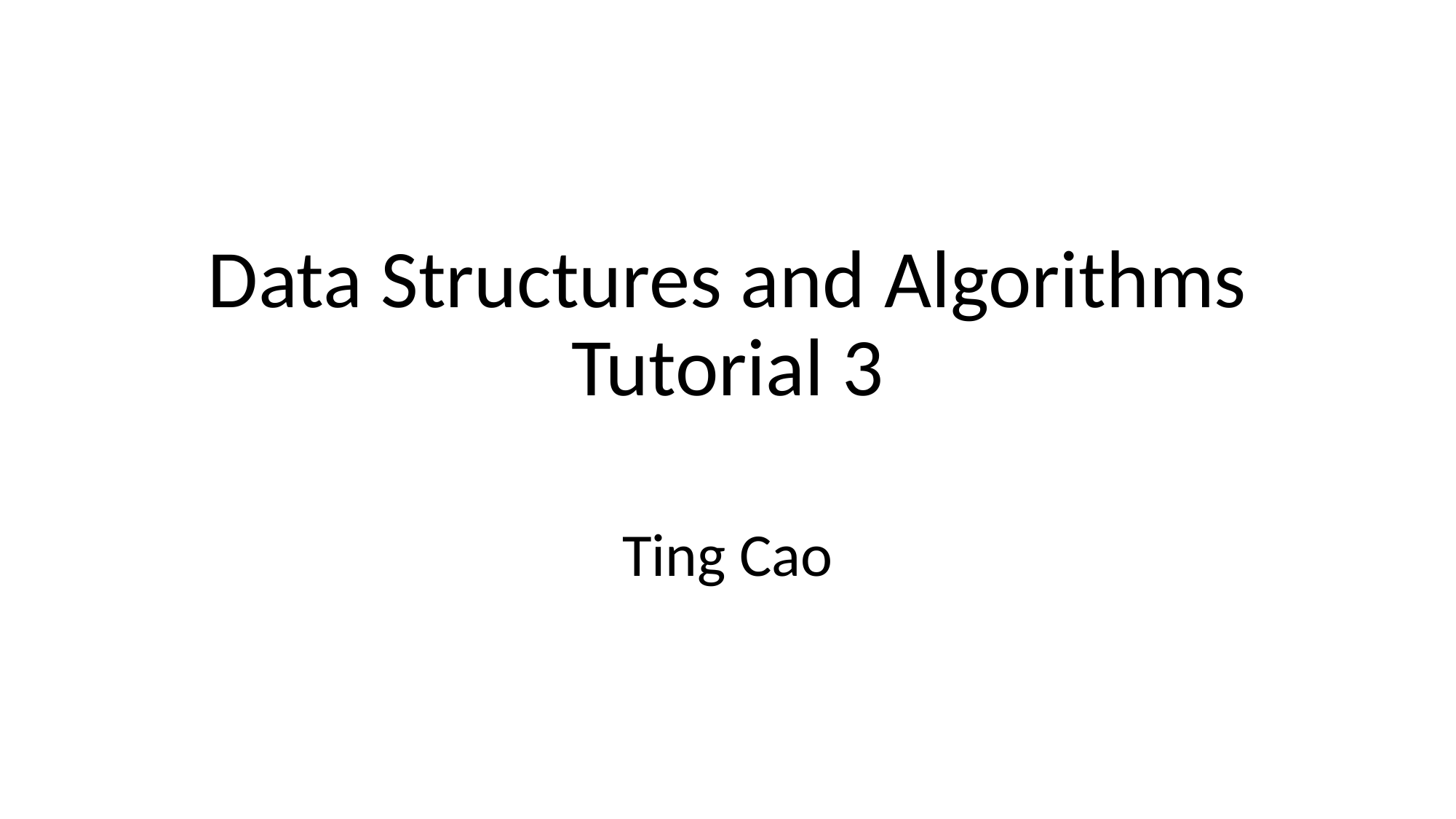

# Data Structures and Algorithms Tutorial 3

Ting Cao